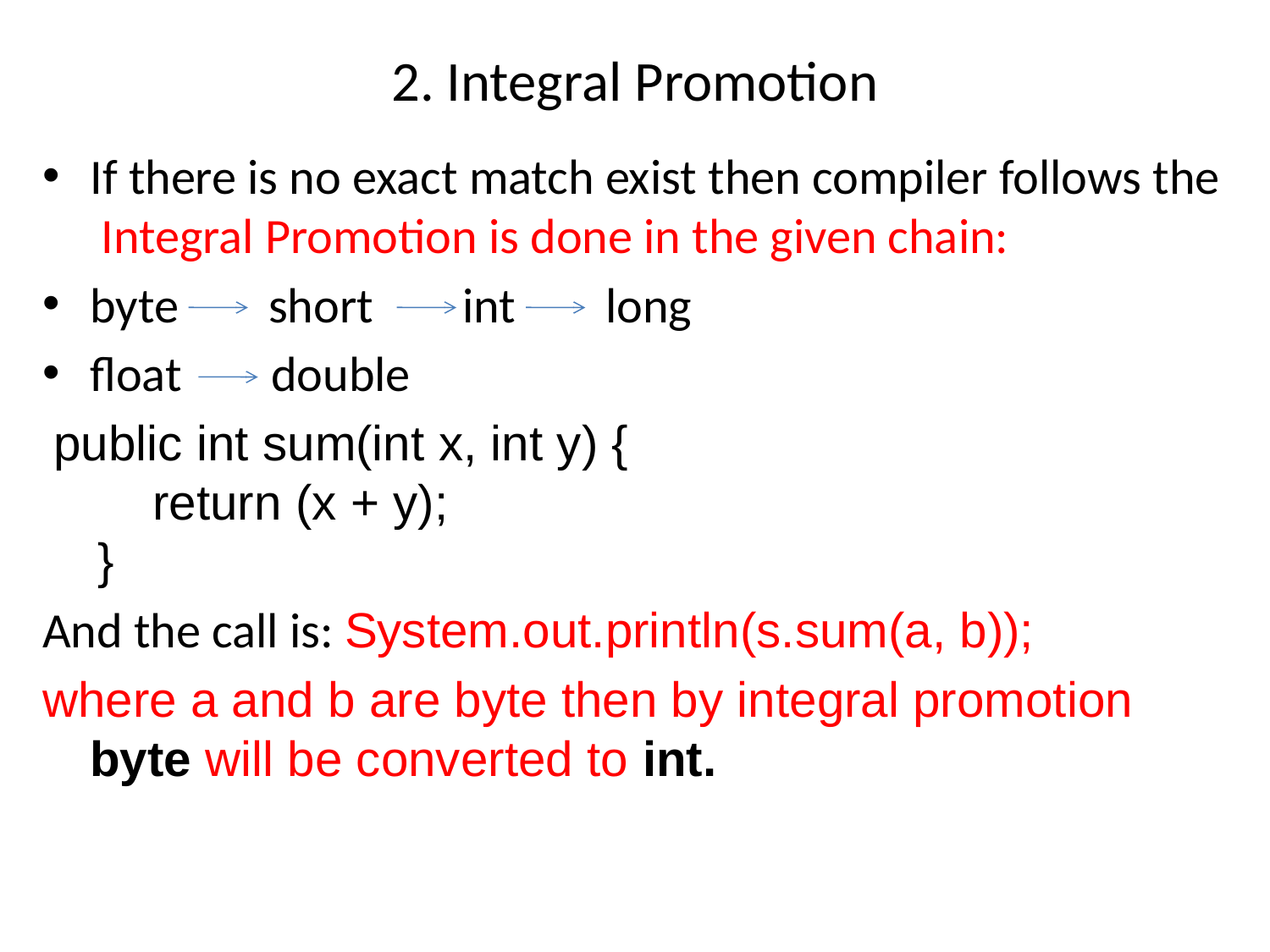

# 2. Integral Promotion
If there is no exact match exist then compiler follows the  Integral Promotion is done in the given chain:
byte        short        int        long
float        double
 public int sum(int x, int y) {
        return (x + y);
    }
And the call is: System.out.println(s.sum(a, b));
where a and b are byte then by integral promotion byte will be converted to int.